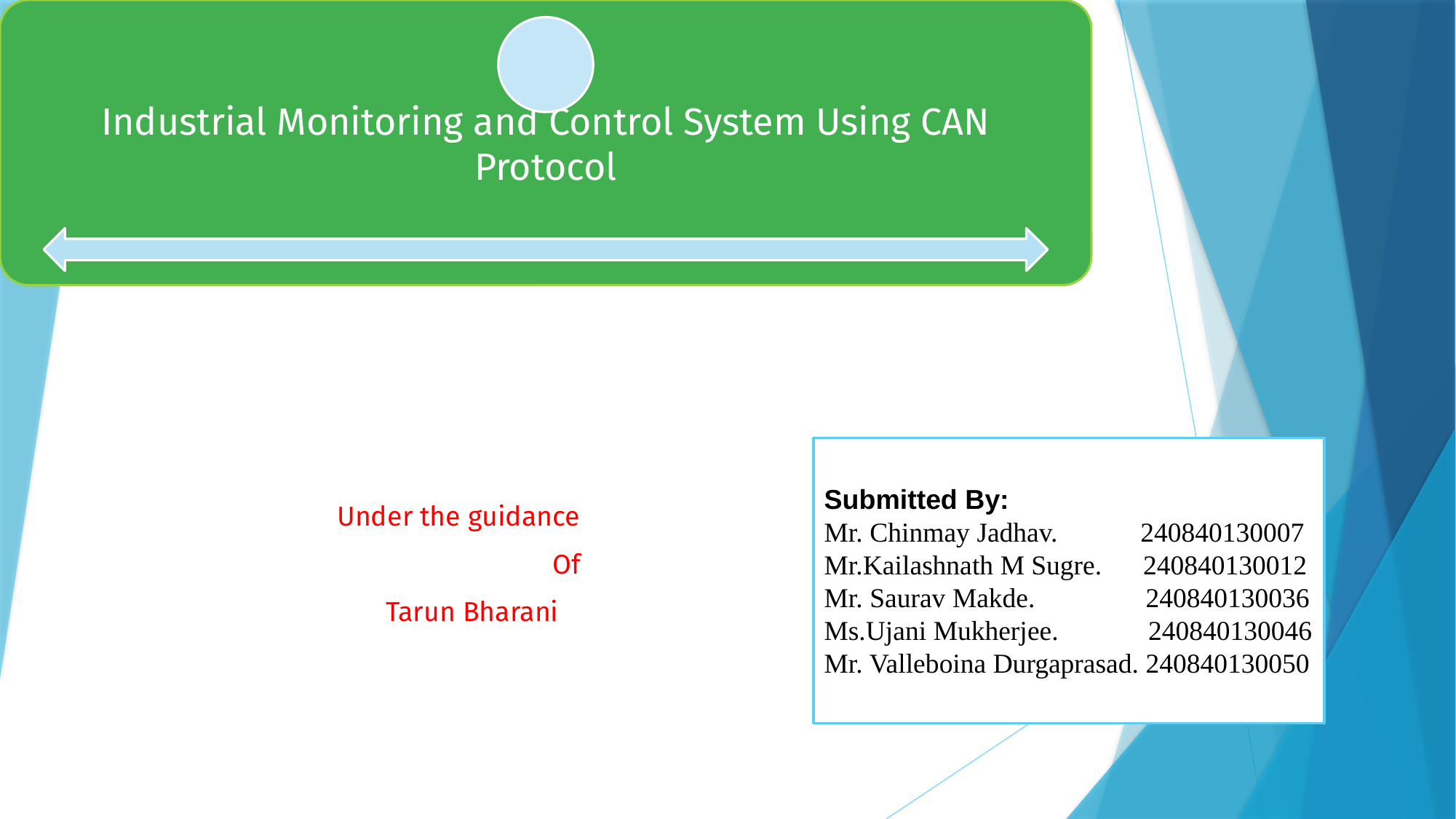

Industrial Monitoring and Control System Using CAN Protocol
Submitted By:
Mr. Chinmay Jadhav.            240840130007
Mr.Kailashnath M Sugre.      240840130012
Mr. Saurav Makde.                240840130036
Ms.Ujani Mukherjee.             240840130046
Mr. Valleboina Durgaprasad. 240840130050
Under the guidance
Of
Tarun Bharani